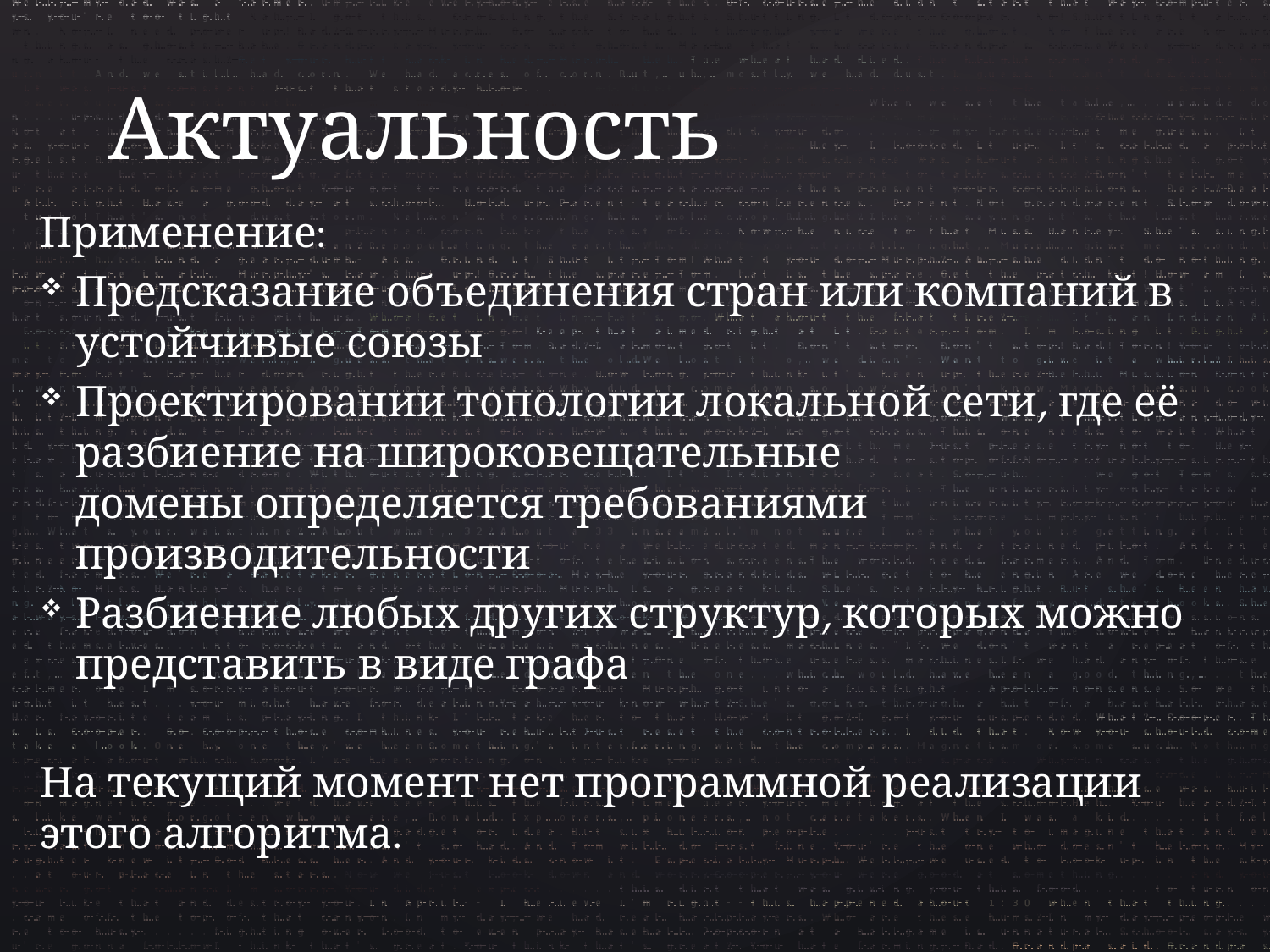

# Актуальность
Применение:
Предсказание объединения стран или компаний в устойчивые союзы
Проектировании топологии локальной сети, где её разбиение на широковещательные  домены определяется требованиями производительности
Разбиение любых других структур, которых можно представить в виде графа

На текущий момент нет программной реализации этого алгоритма.